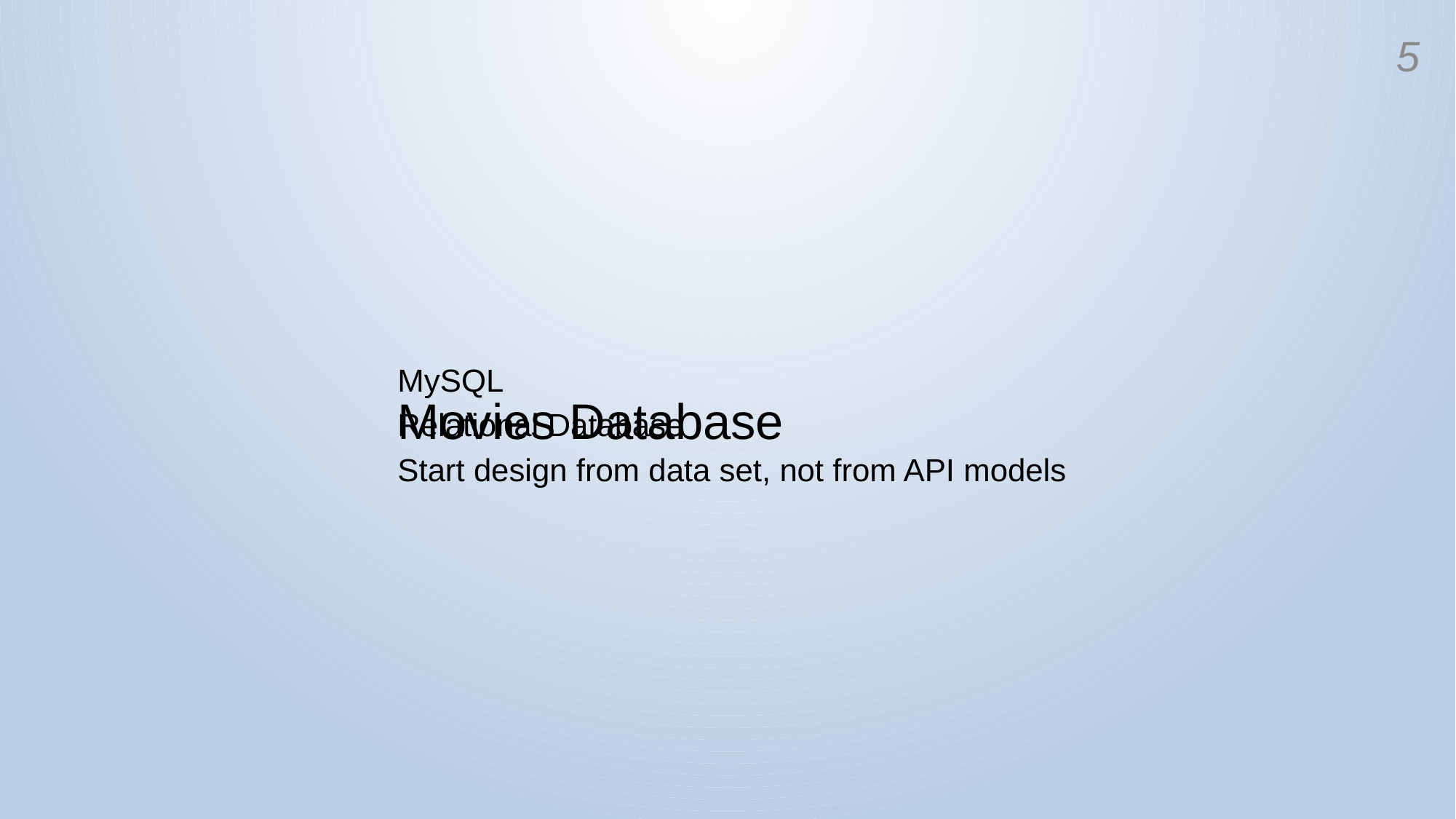

5
# Movies Database
MySQL
Relational Database
Start design from data set, not from API models